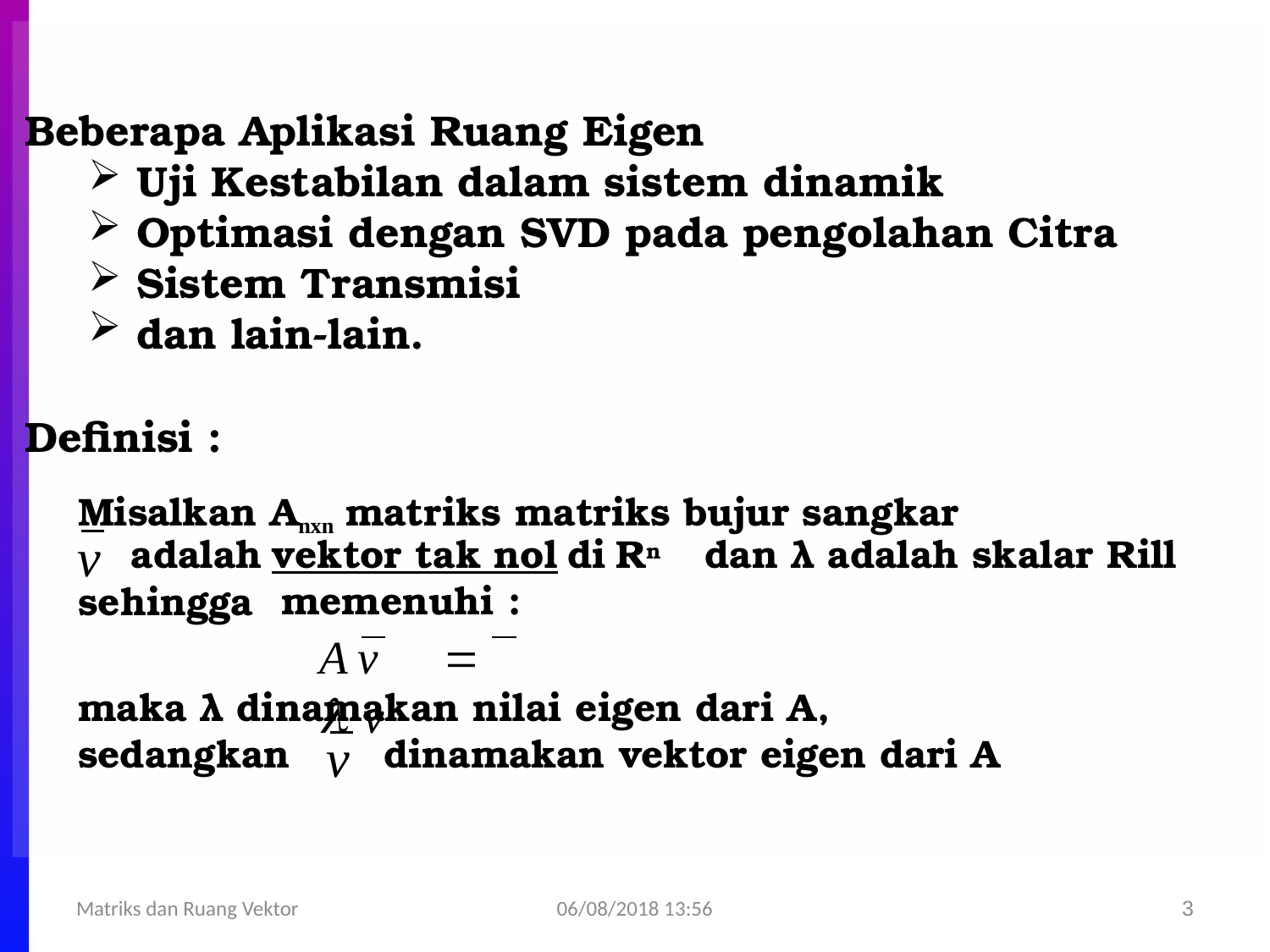

Beberapa Aplikasi Ruang Eigen
Uji Kestabilan dalam sistem dinamik
Optimasi dengan SVD pada pengolahan Citra
Sistem Transmisi
dan lain-lain.

Definisi :
Misalkan Anxn  matriks matriks bujur sangkar
v
adalah vektor tak nol di Rn	dan λ adalah skalar Rill

sehingga
memenuhi :
Av	= λ v

maka λ dinamakan nilai eigen dari A,
v
sedangkan
dinamakan vektor eigen dari A

06/08/2018 13:56
Matriks dan Ruang Vektor
3